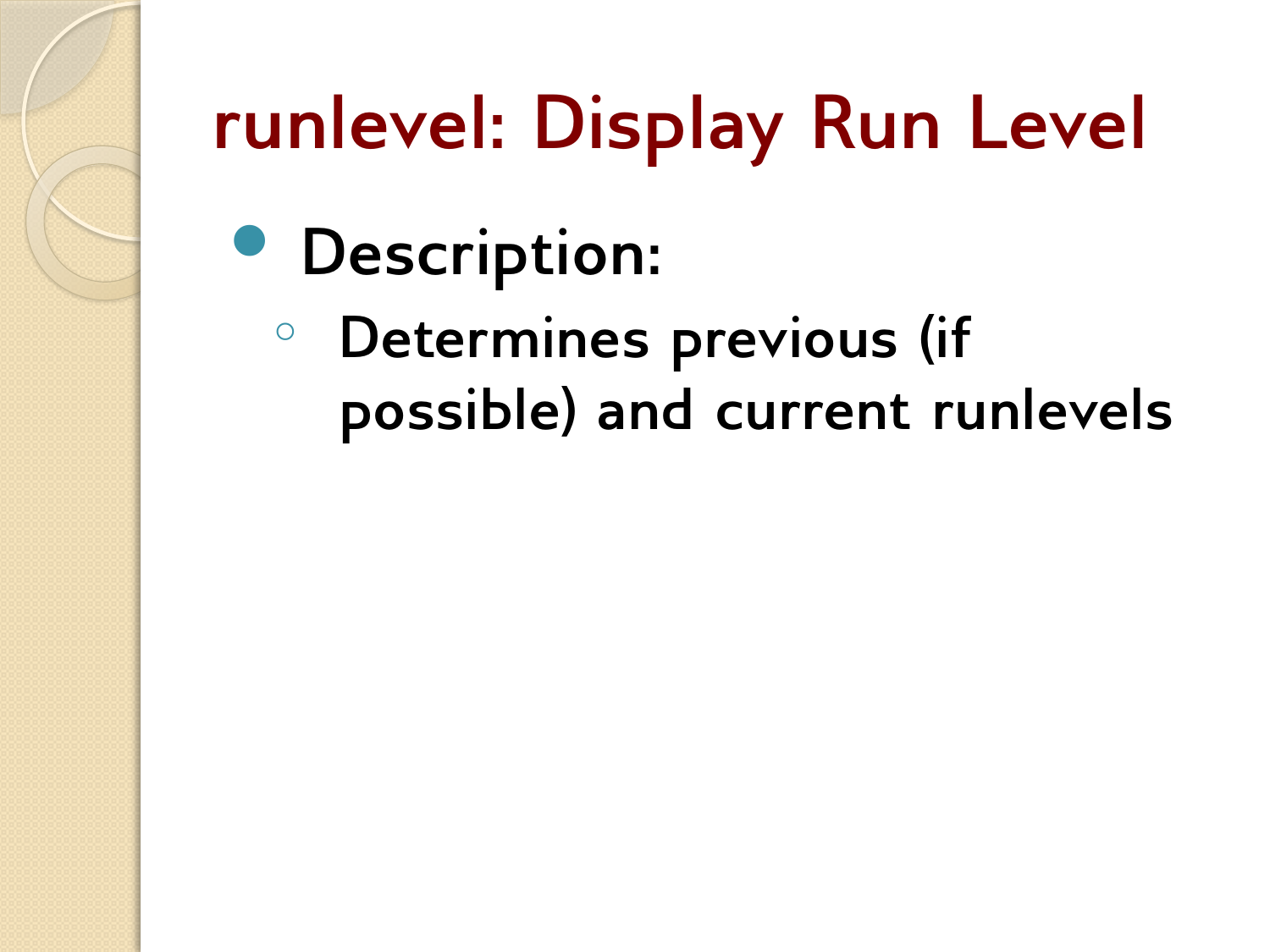

# runlevel: Display Run Level
Description:
Determines previous (if possible) and current runlevels